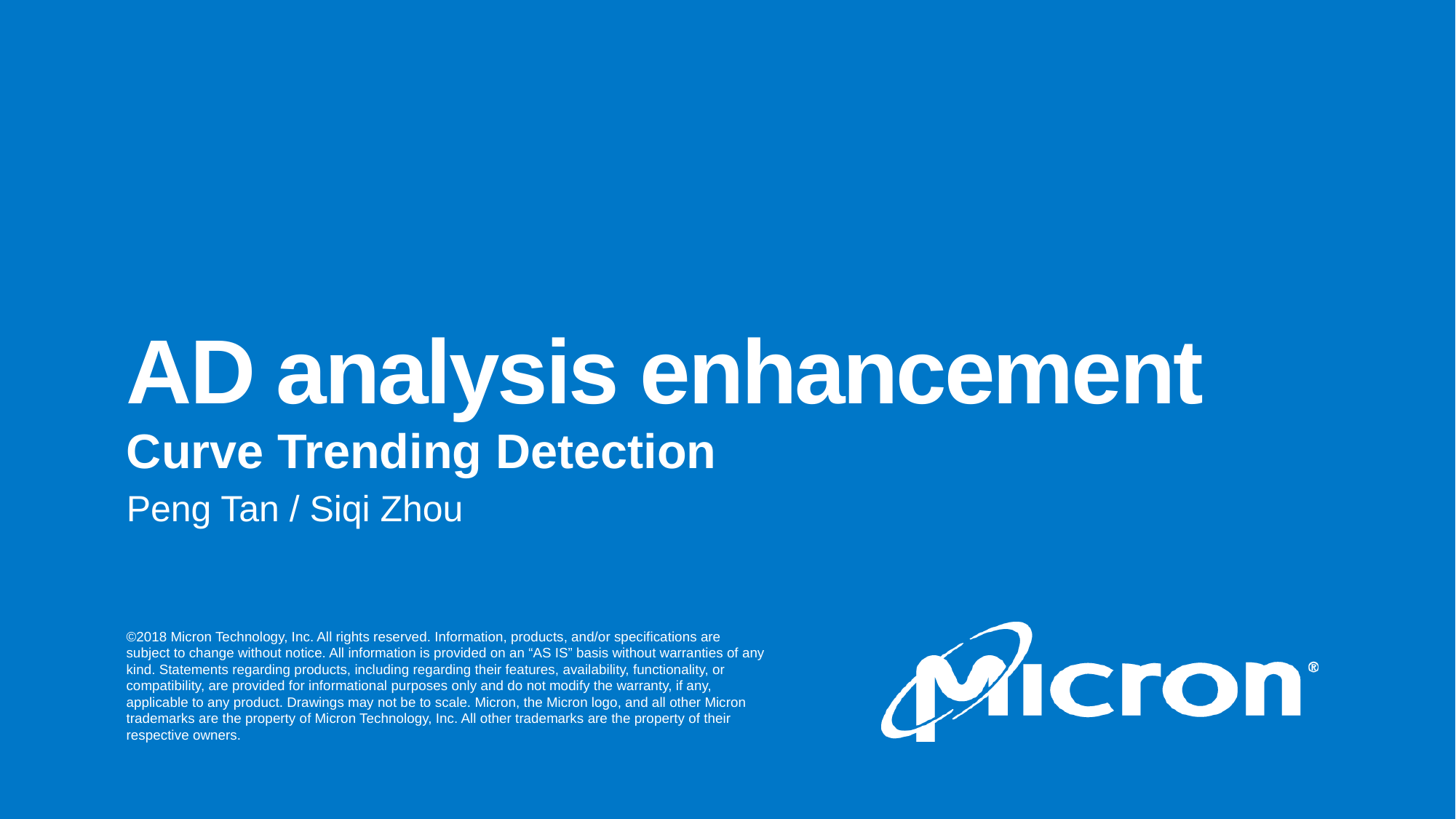

# AD analysis enhancement
Curve Trending Detection
Peng Tan / Siqi Zhou
Micron Confidential
1